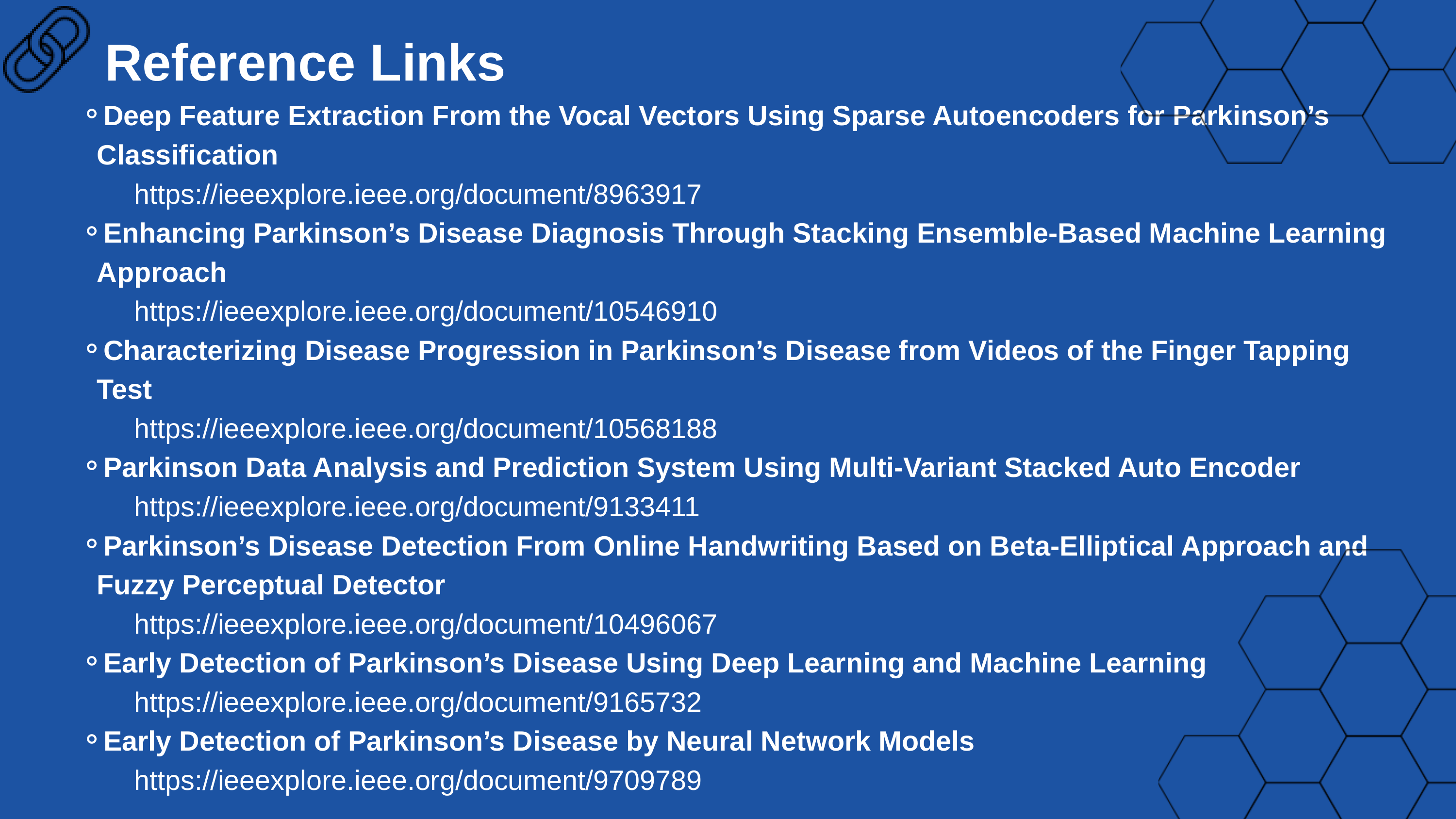

Reference Links

Deep Feature Extraction From the Vocal Vectors Using Sparse Autoencoders for Parkinson’s Classification
       https://ieeexplore.ieee.org/document/8963917
Enhancing Parkinson’s Disease Diagnosis Through Stacking Ensemble-Based Machine Learning Approach
       https://ieeexplore.ieee.org/document/10546910
Characterizing Disease Progression in Parkinson’s Disease from Videos of the Finger Tapping Test
       https://ieeexplore.ieee.org/document/10568188
Parkinson Data Analysis and Prediction System Using Multi-Variant Stacked Auto Encoder
       https://ieeexplore.ieee.org/document/9133411
Parkinson’s Disease Detection From Online Handwriting Based on Beta-Elliptical Approach and Fuzzy Perceptual Detector
       https://ieeexplore.ieee.org/document/10496067
Early Detection of Parkinson’s Disease Using Deep Learning and Machine Learning
       https://ieeexplore.ieee.org/document/9165732
Early Detection of Parkinson’s Disease by Neural Network Models
       https://ieeexplore.ieee.org/document/9709789